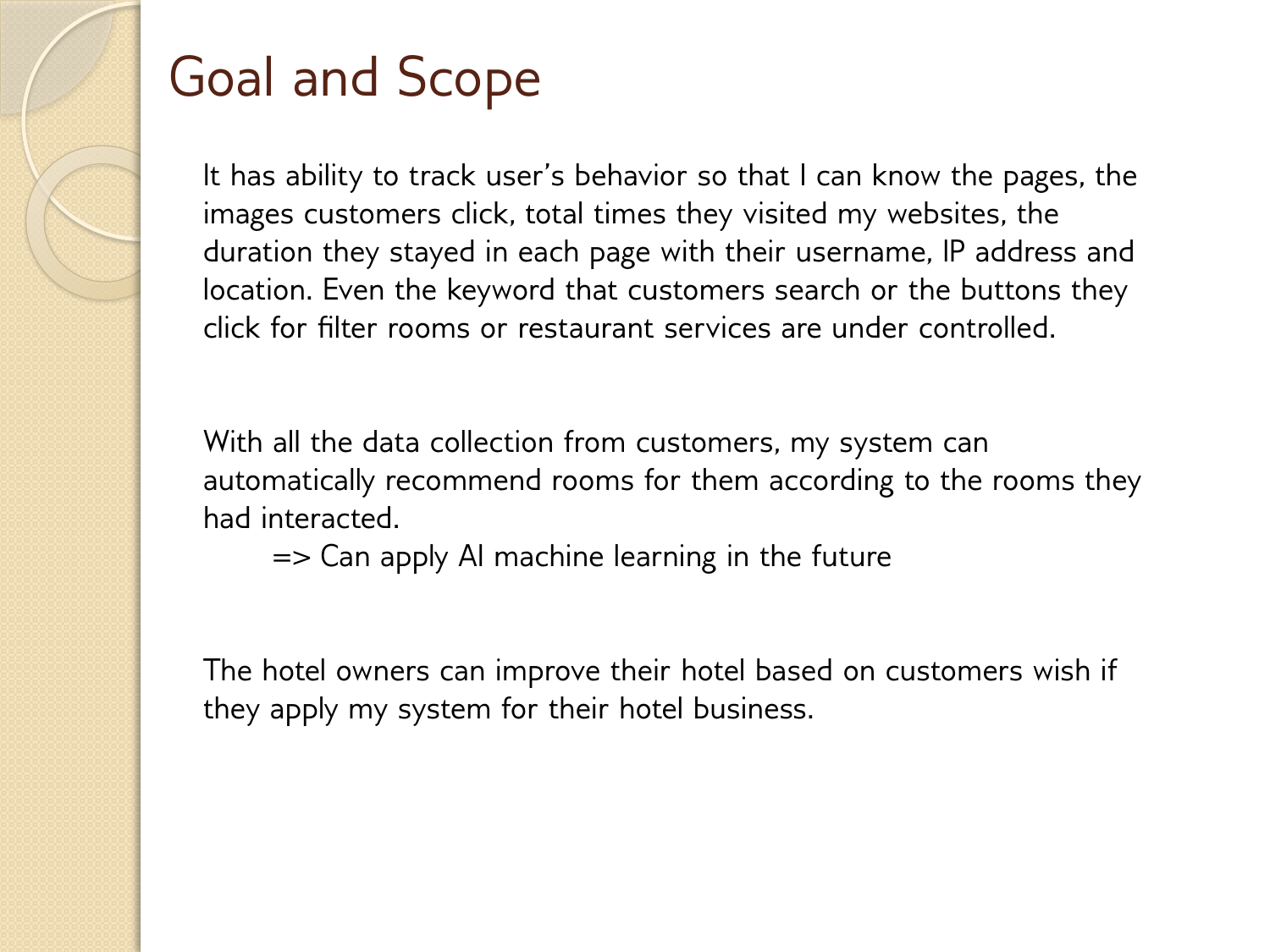

# Goal and Scope
It has ability to track user’s behavior so that I can know the pages, the images customers click, total times they visited my websites, the duration they stayed in each page with their username, IP address and location. Even the keyword that customers search or the buttons they click for filter rooms or restaurant services are under controlled.

With all the data collection from customers, my system can automatically recommend rooms for them according to the rooms they had interacted.
      => Can apply AI machine learning in the future

The hotel owners can improve their hotel based on customers wish if they apply my system for their hotel business.